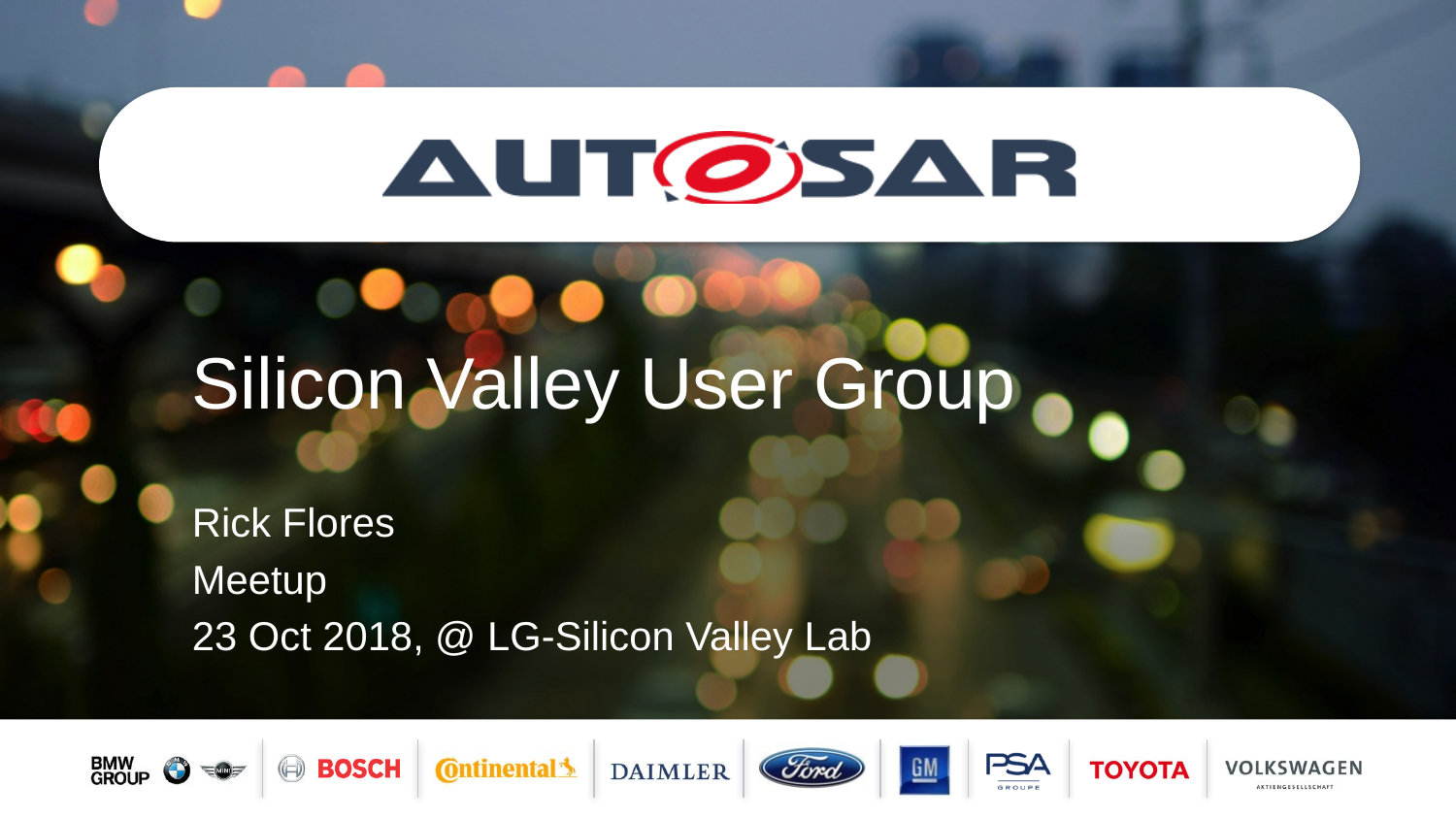

# Silicon Valley User Group
Rick Flores
Meetup
23 Oct 2018, @ LG-Silicon Valley Lab
- AUTOSAR Confidential -